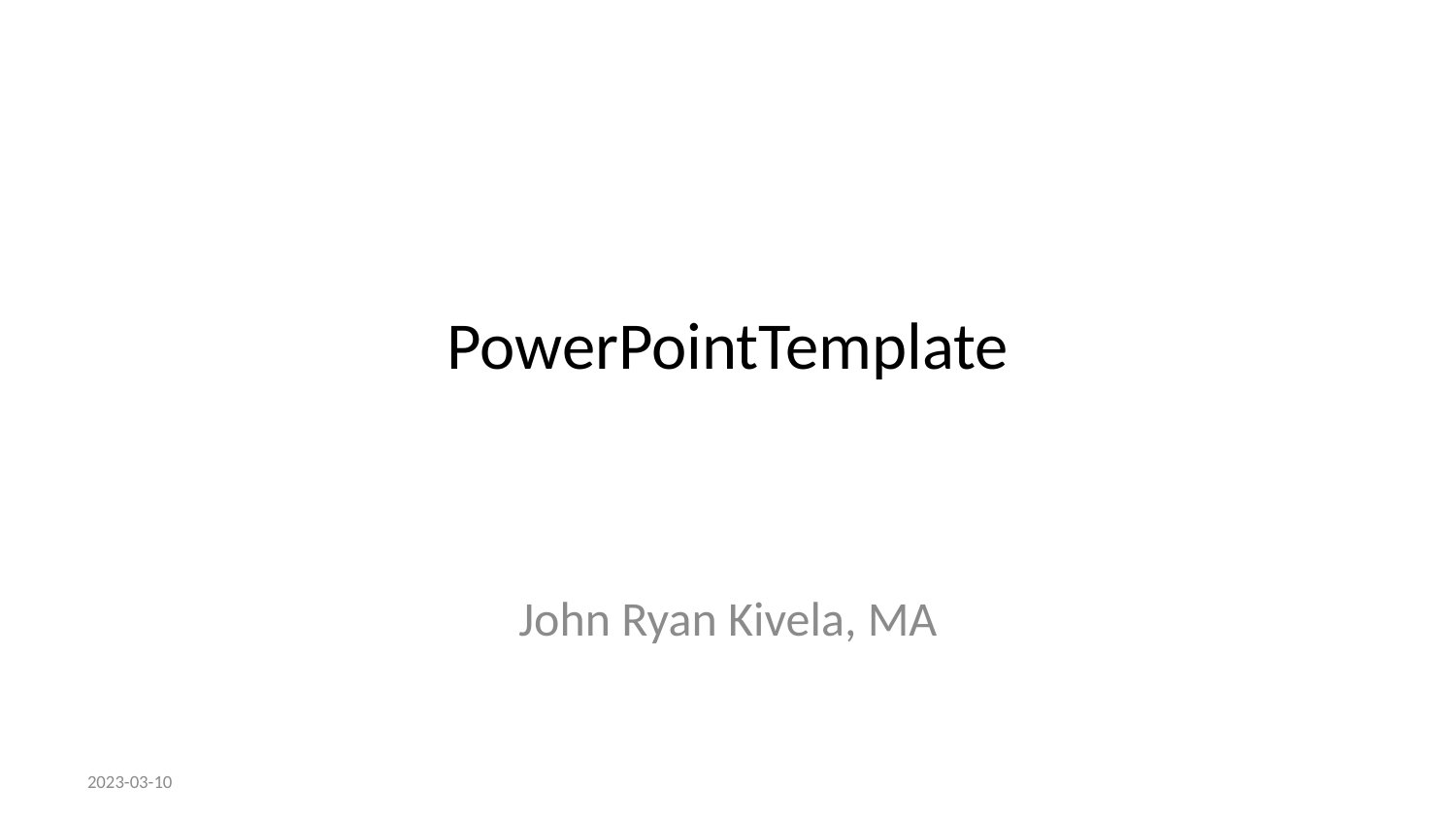

# PowerPointTemplate
John Ryan Kivela, MA
2023-03-10